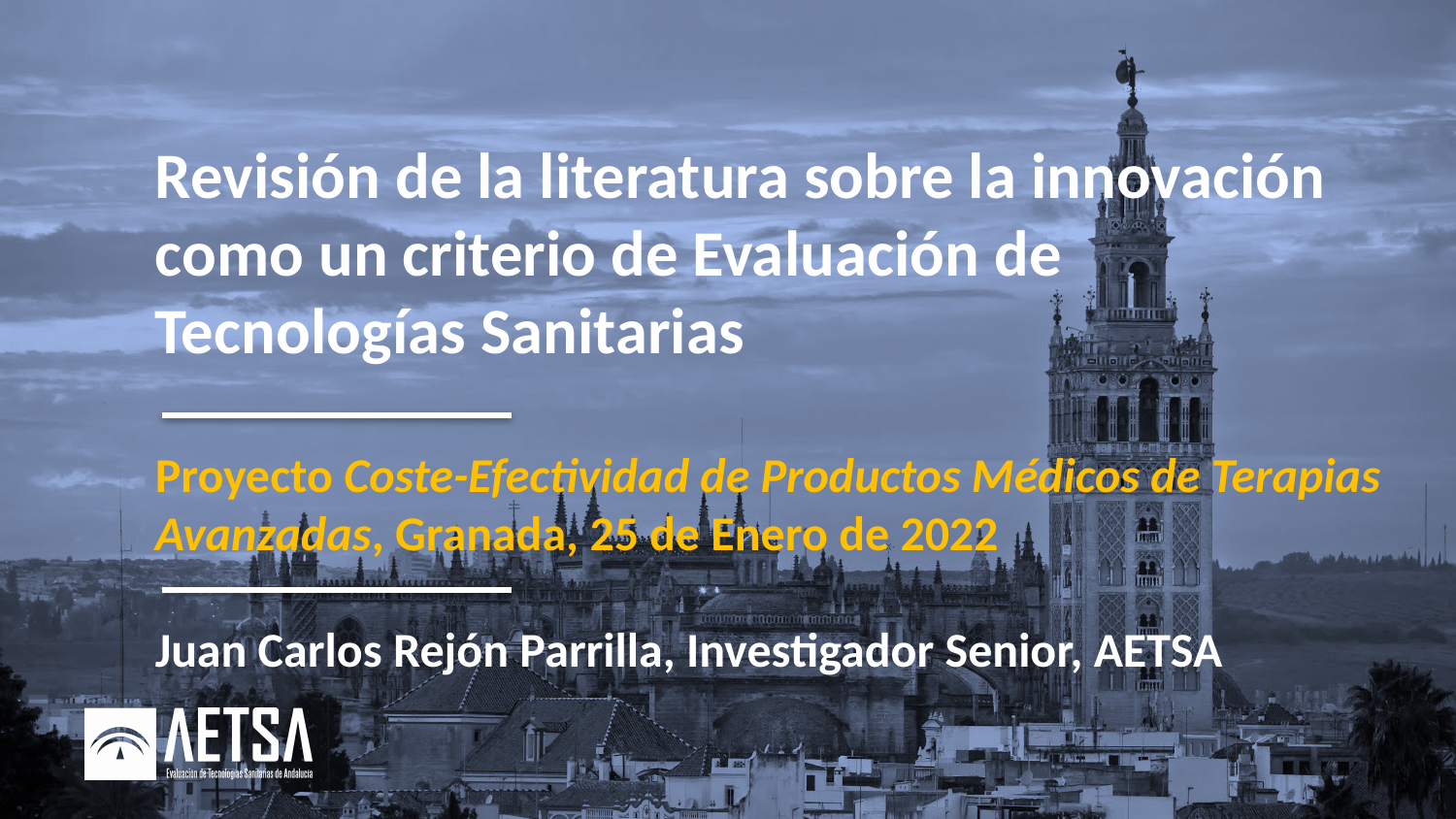

Revisión de la literatura sobre la innovación como un criterio de Evaluación de Tecnologías Sanitarias

Proyecto Coste-Efectividad de Productos Médicos de Terapias Avanzadas, Granada, 25 de Enero de 2022

Juan Carlos Rejón Parrilla, Investigador Senior, AETSA